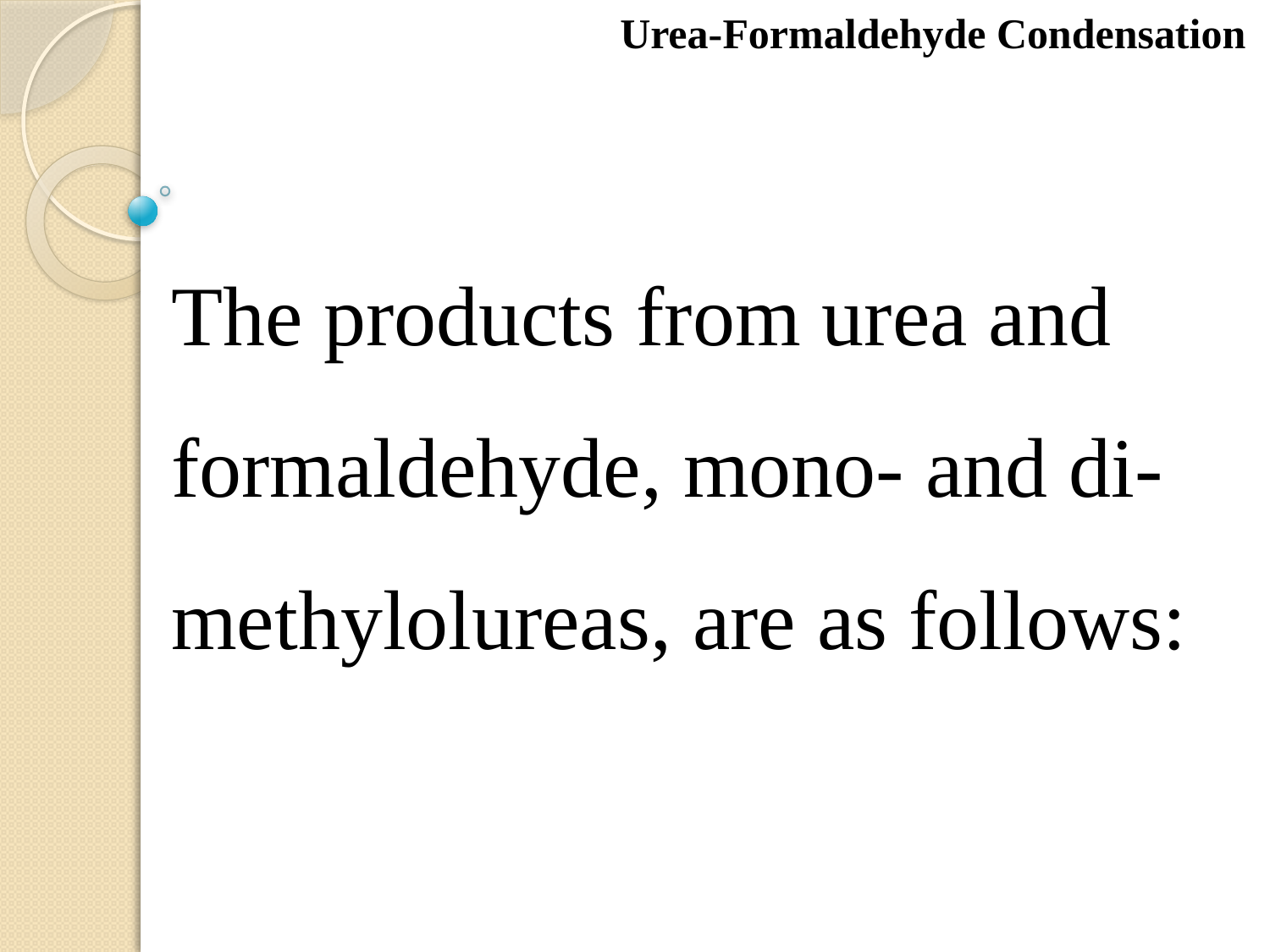

Urea-Formaldehyde Condensation
# The products from urea and formaldehyde, mono- and di-methylolureas, are as follows: